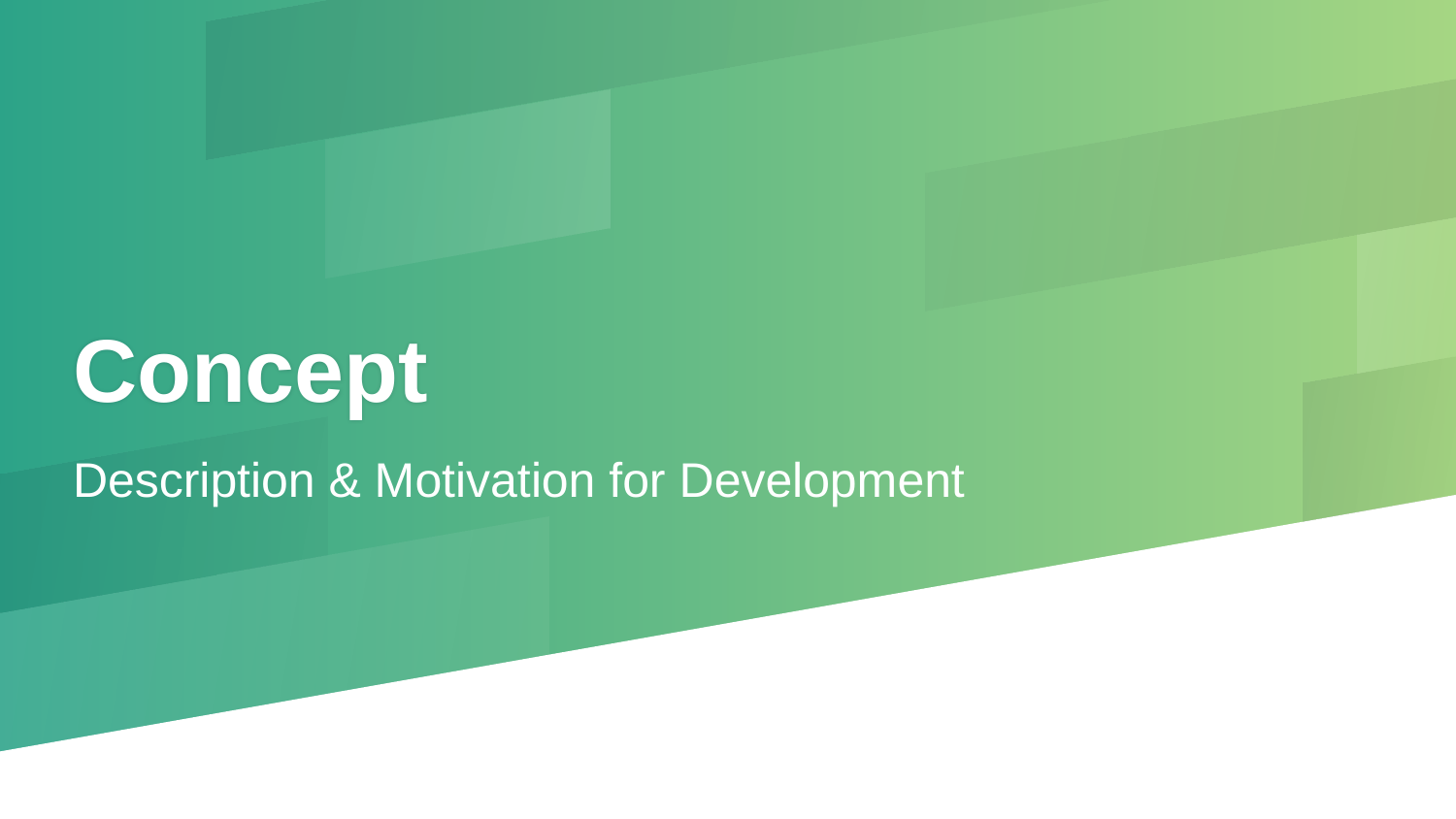

# Concept
Description & Motivation for Development